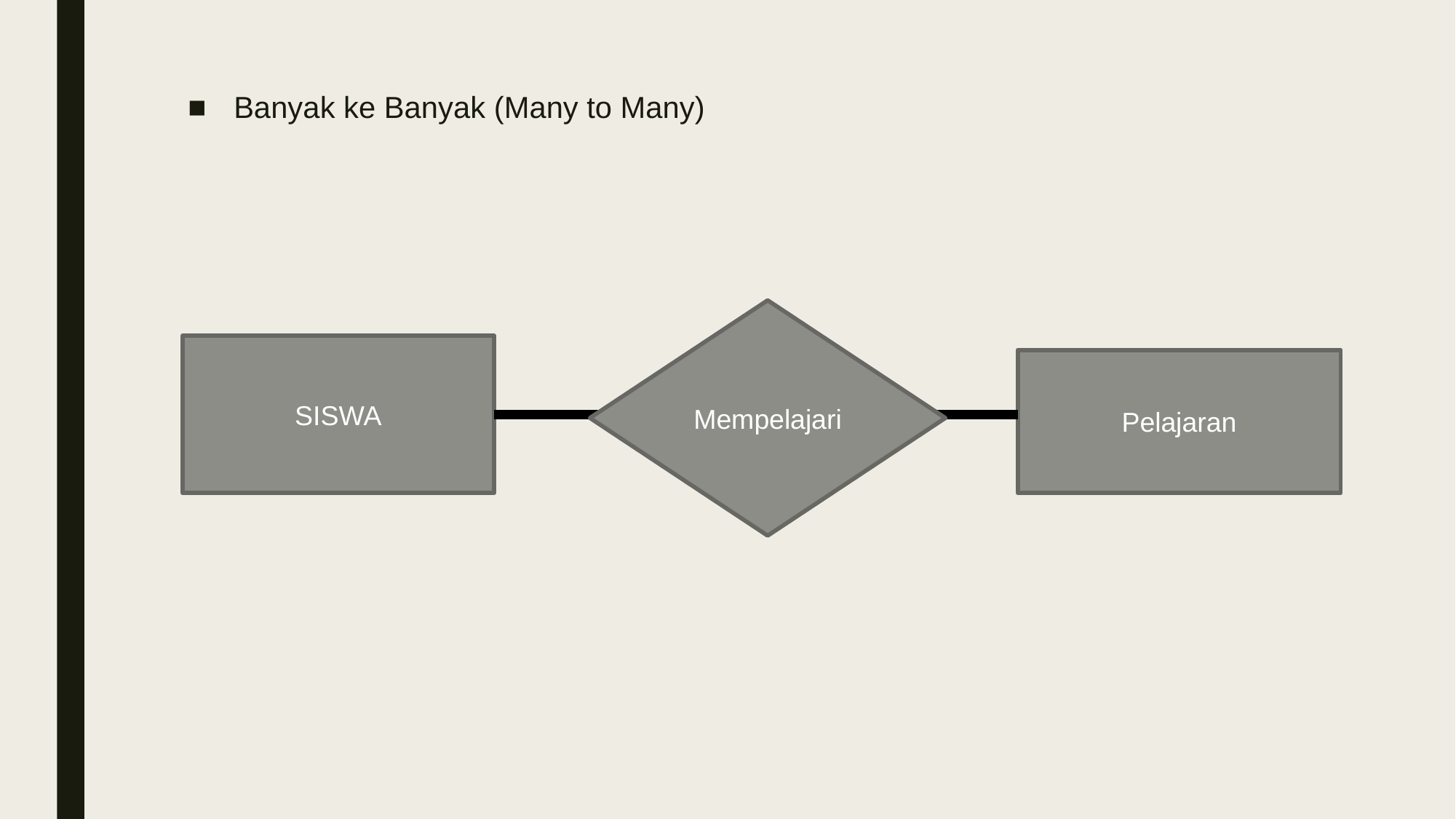

Banyak ke Banyak (Many to Many)
Mempelajari
SISWA
Pelajaran